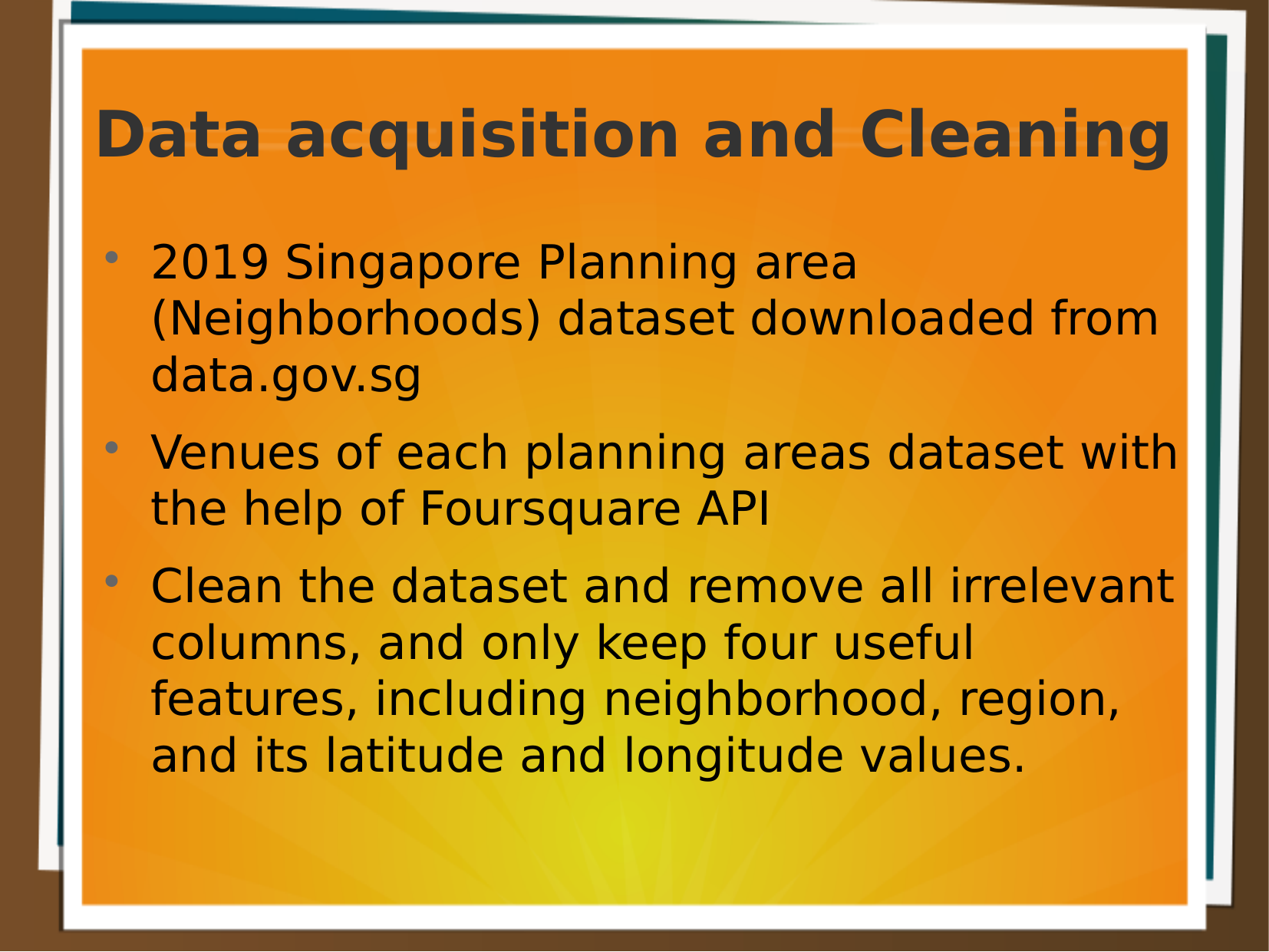

Data acquisition and Cleaning
2019 Singapore Planning area (Neighborhoods) dataset downloaded from data.gov.sg
Venues of each planning areas dataset with the help of Foursquare API
Clean the dataset and remove all irrelevant columns, and only keep four useful features, including neighborhood, region, and its latitude and longitude values.